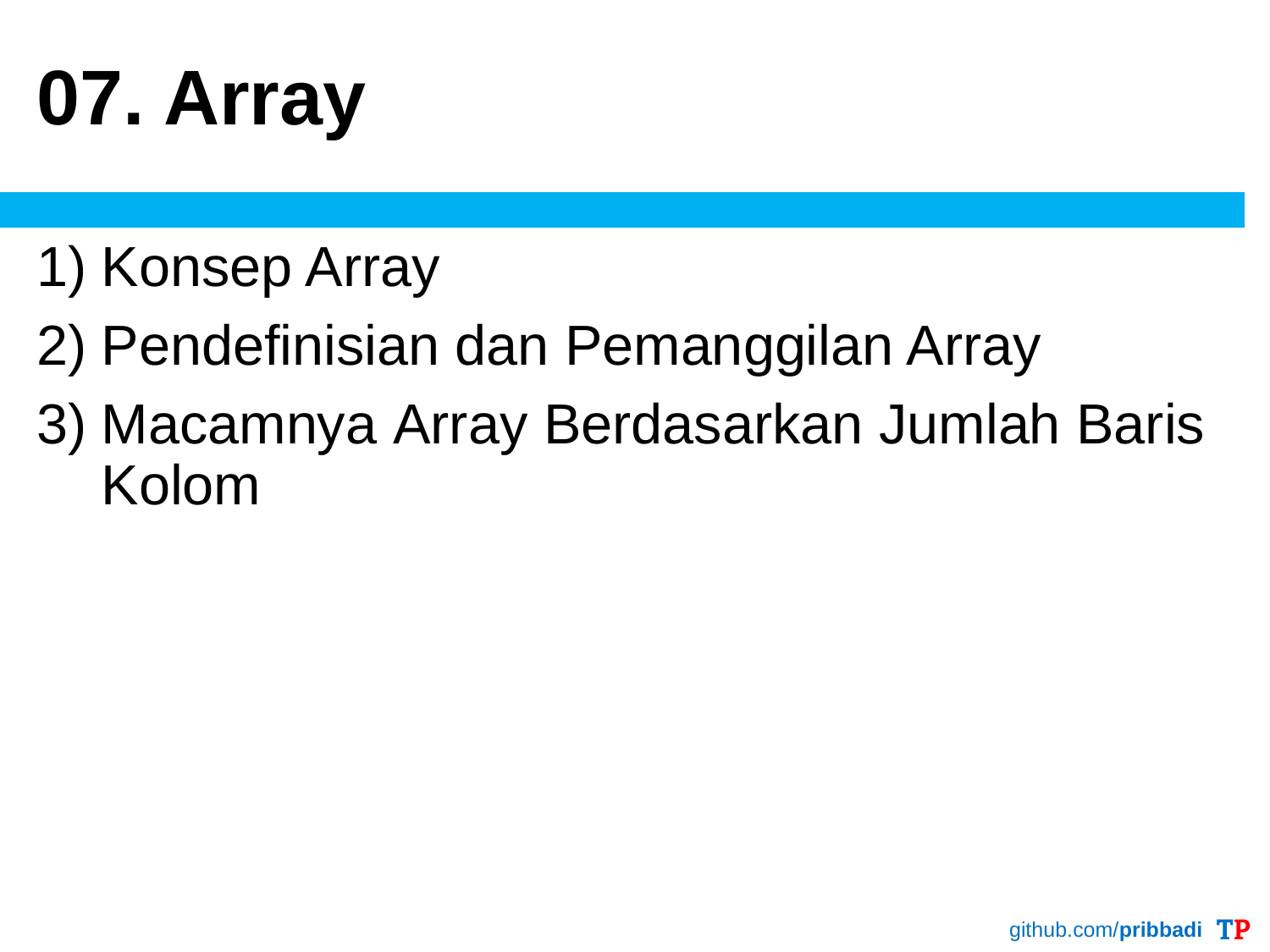

# 07. Array
Konsep Array
Pendefinisian dan Pemanggilan Array
Macamnya Array Berdasarkan Jumlah Baris Kolom